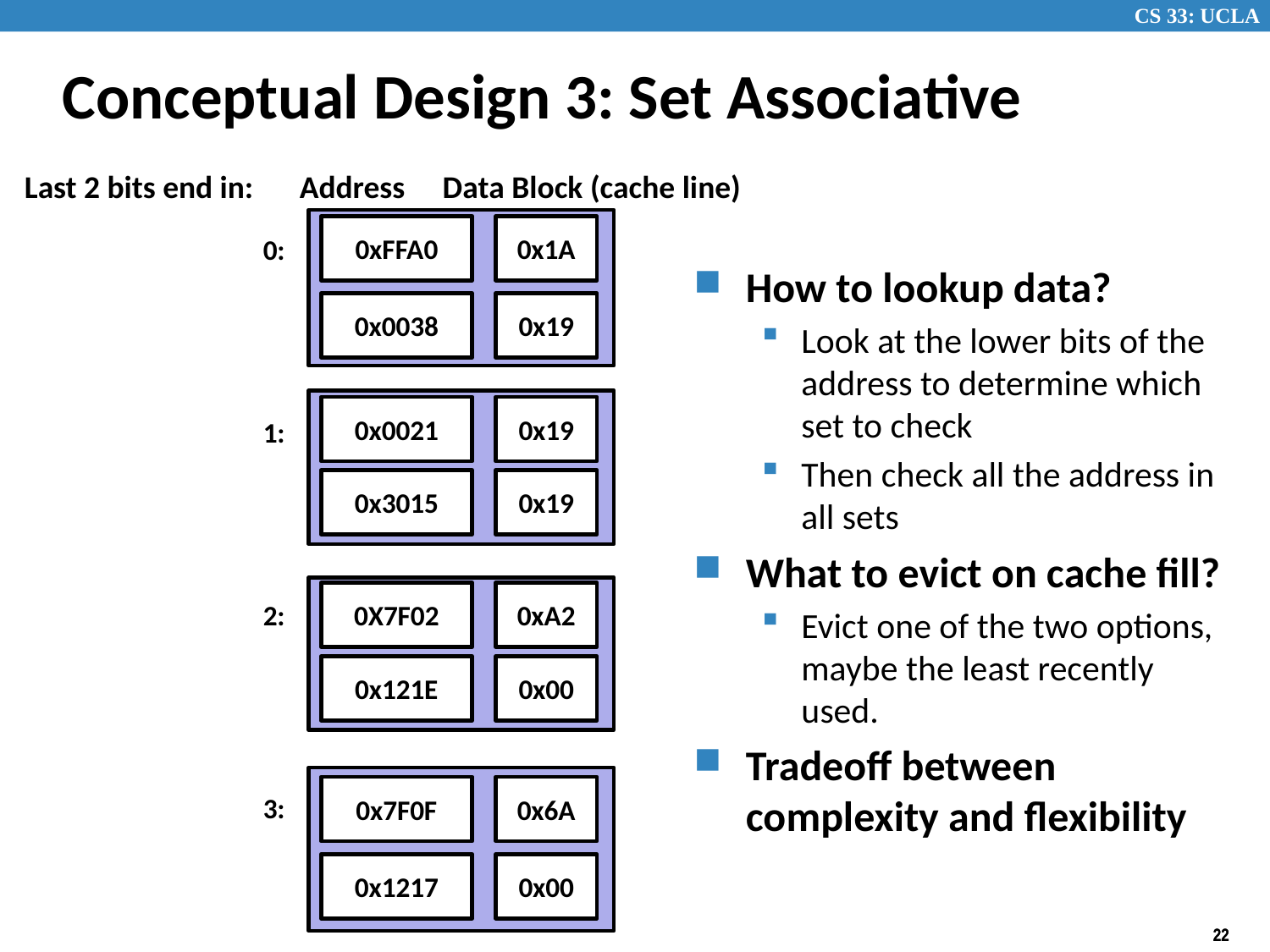

# Conceptual Design 3: Set Associative
Last 2 bits end in:
Address
Data Block (cache line)

0xFFA0
0x1A
0:
How to lookup data?
Look at the lower bits of the address to determine which set to check
Then check all the address in all sets
What to evict on cache fill?
Evict one of the two options, maybe the least recently used.
Tradeoff between complexity and flexibility

0x0038
0x19

0x0021
0x19
1:
0x3015
0x19

0X7F02
0xA2
2:
0x121E
0x00

0x7F0F
0x6A
3:
0x1217
0x00